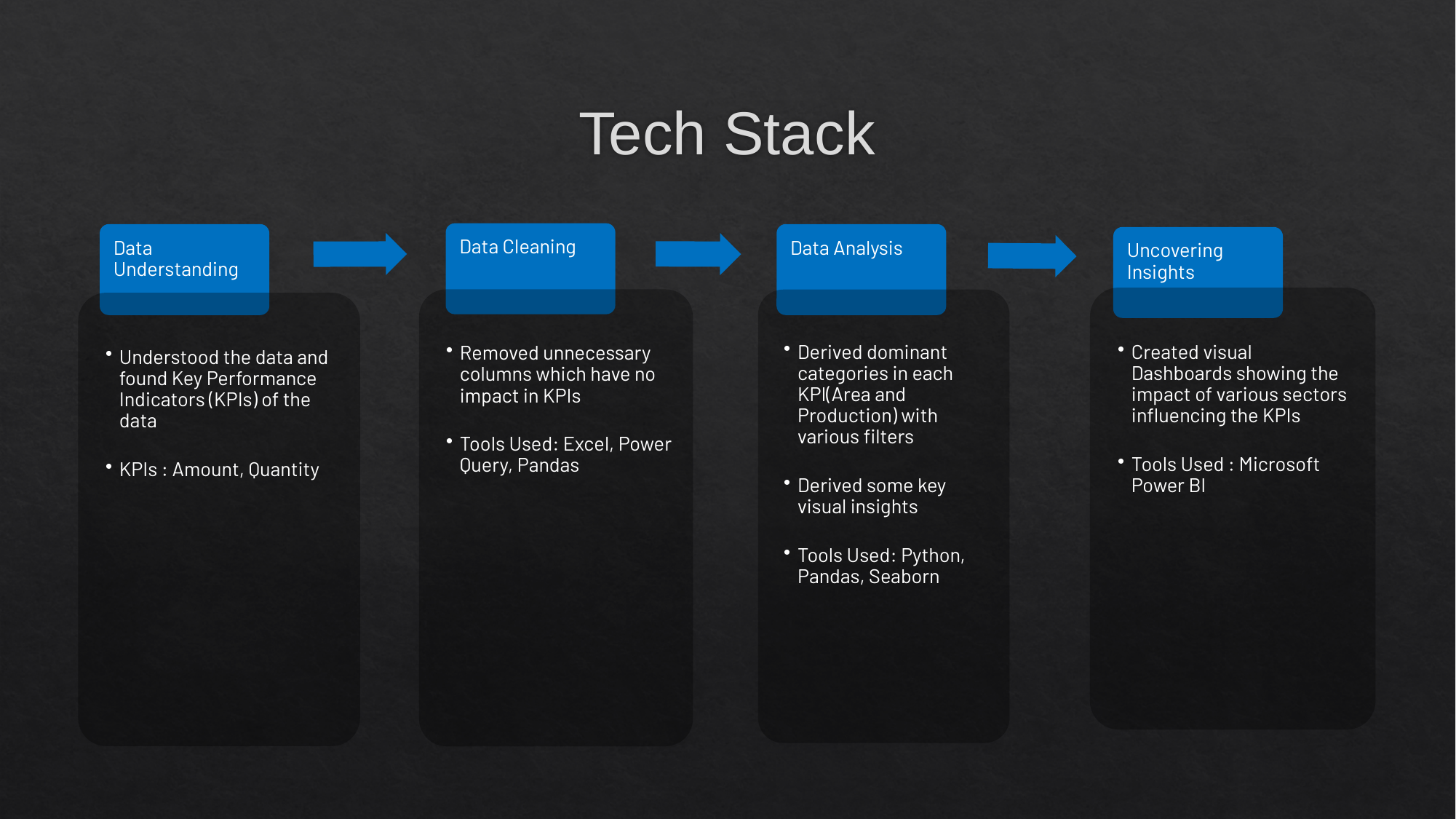

# Tech Stack
Data Understanding

Understood the data and found Key Performance Indicators (KPIs) of the data

KPIs : Amount, Quantity

Data Cleaning

Removed unnecessary columns which have no impact in KPIs

Tools Used: Excel, Power Query, Pandas

Data Analysis

Derived dominant categories in each KPI(Area and Production) with various filters

Derived some key visual insights

Tools Used: Python, Pandas, Seaborn

Uncovering Insights

Created visual Dashboards showing the impact of various sectors influencing the KPIs

Tools Used : Microsoft Power BI